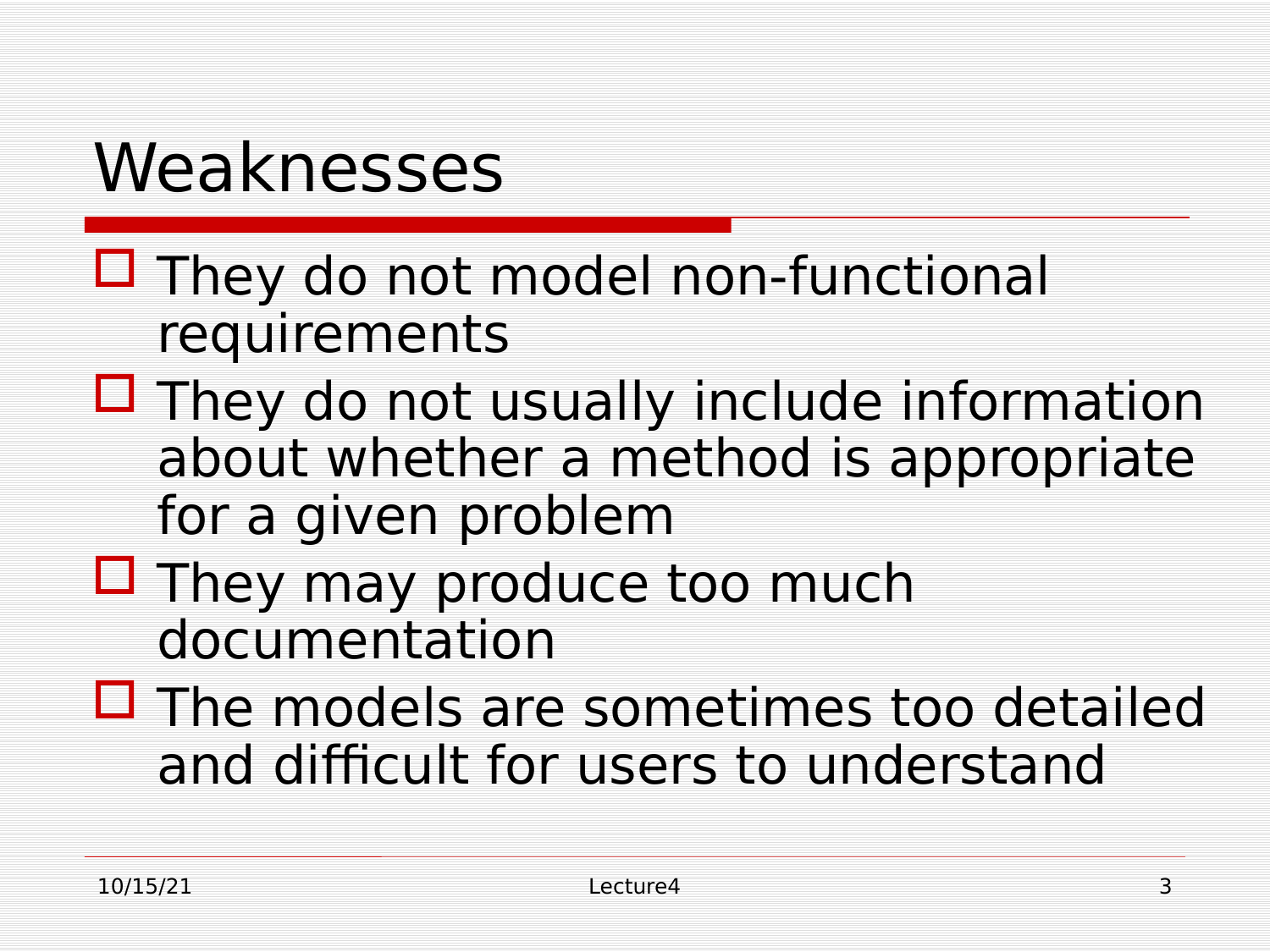

# Weaknesses
They do not model non-functional requirements
They do not usually include information about whether a method is appropriate for a given problem
They may produce too much documentation
The models are sometimes too detailed and difficult for users to understand
10/15/21
Lecture4
3